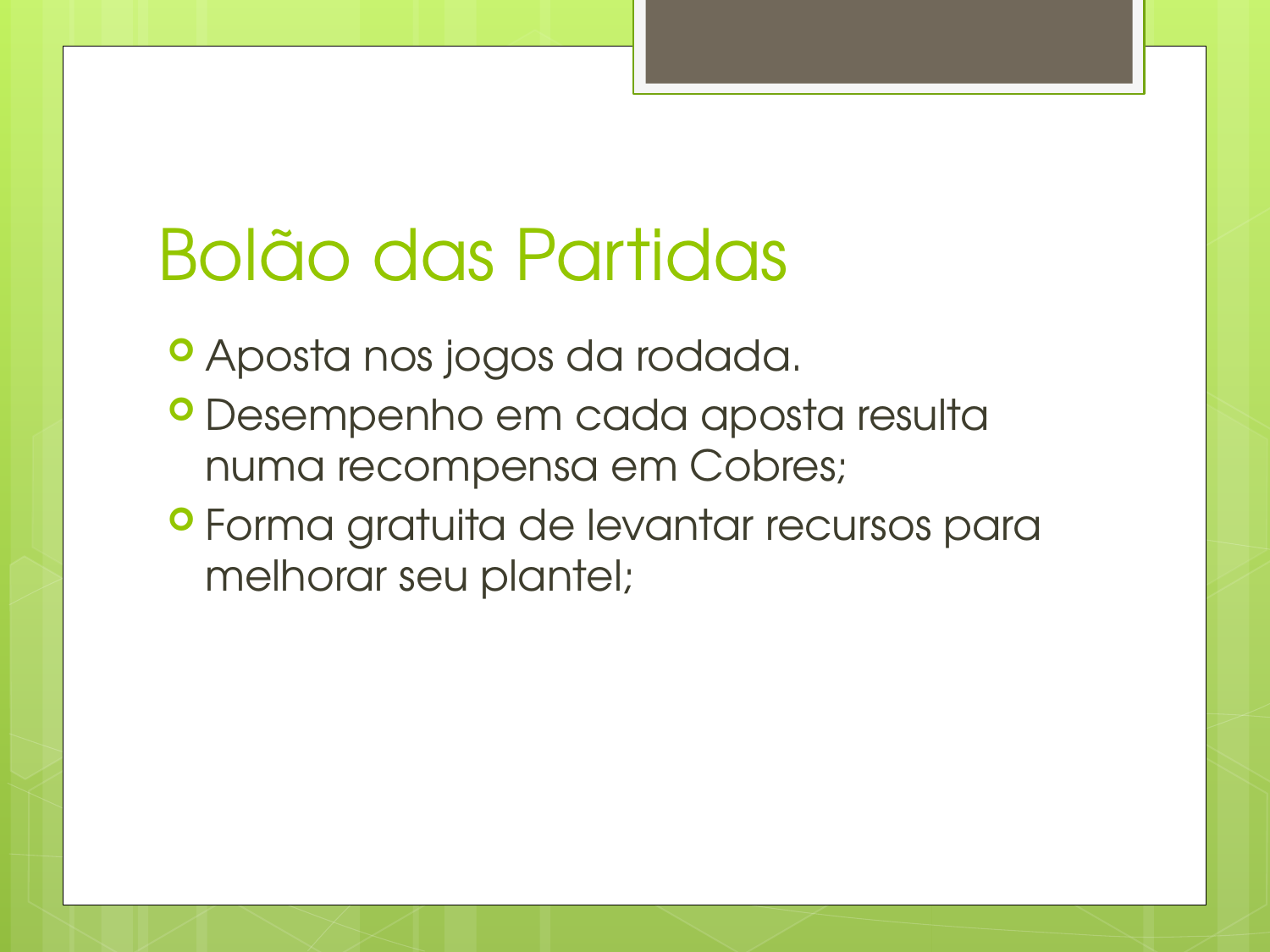

# Bolão das Partidas
Aposta nos jogos da rodada.
Desempenho em cada aposta resulta numa recompensa em Cobres;
Forma gratuita de levantar recursos para melhorar seu plantel;